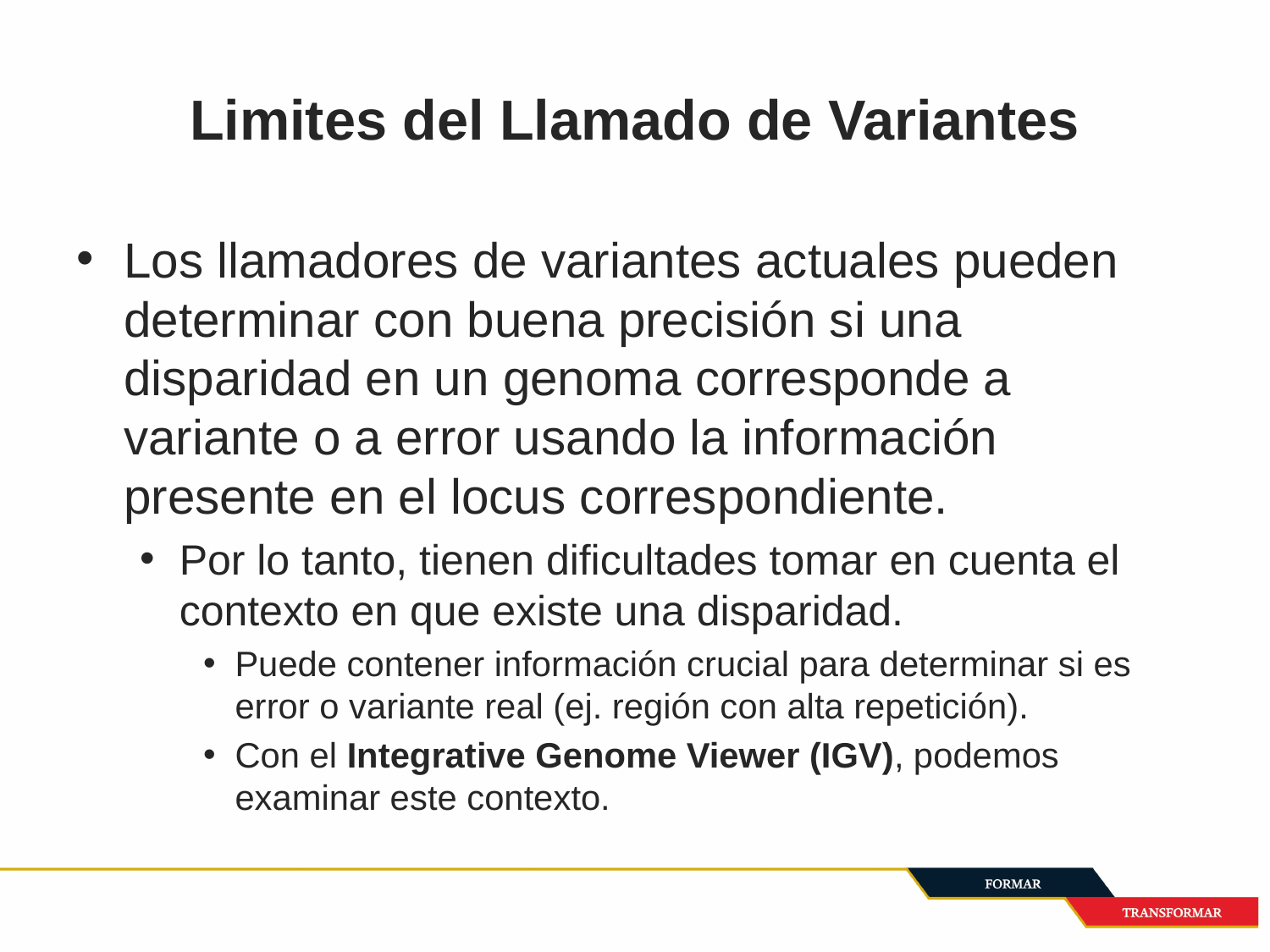

# Limites del Llamado de Variantes
Los llamadores de variantes actuales pueden determinar con buena precisión si una disparidad en un genoma corresponde a variante o a error usando la información presente en el locus correspondiente.
Por lo tanto, tienen dificultades tomar en cuenta el contexto en que existe una disparidad.
Puede contener información crucial para determinar si es error o variante real (ej. región con alta repetición).
Con el Integrative Genome Viewer (IGV), podemos examinar este contexto.